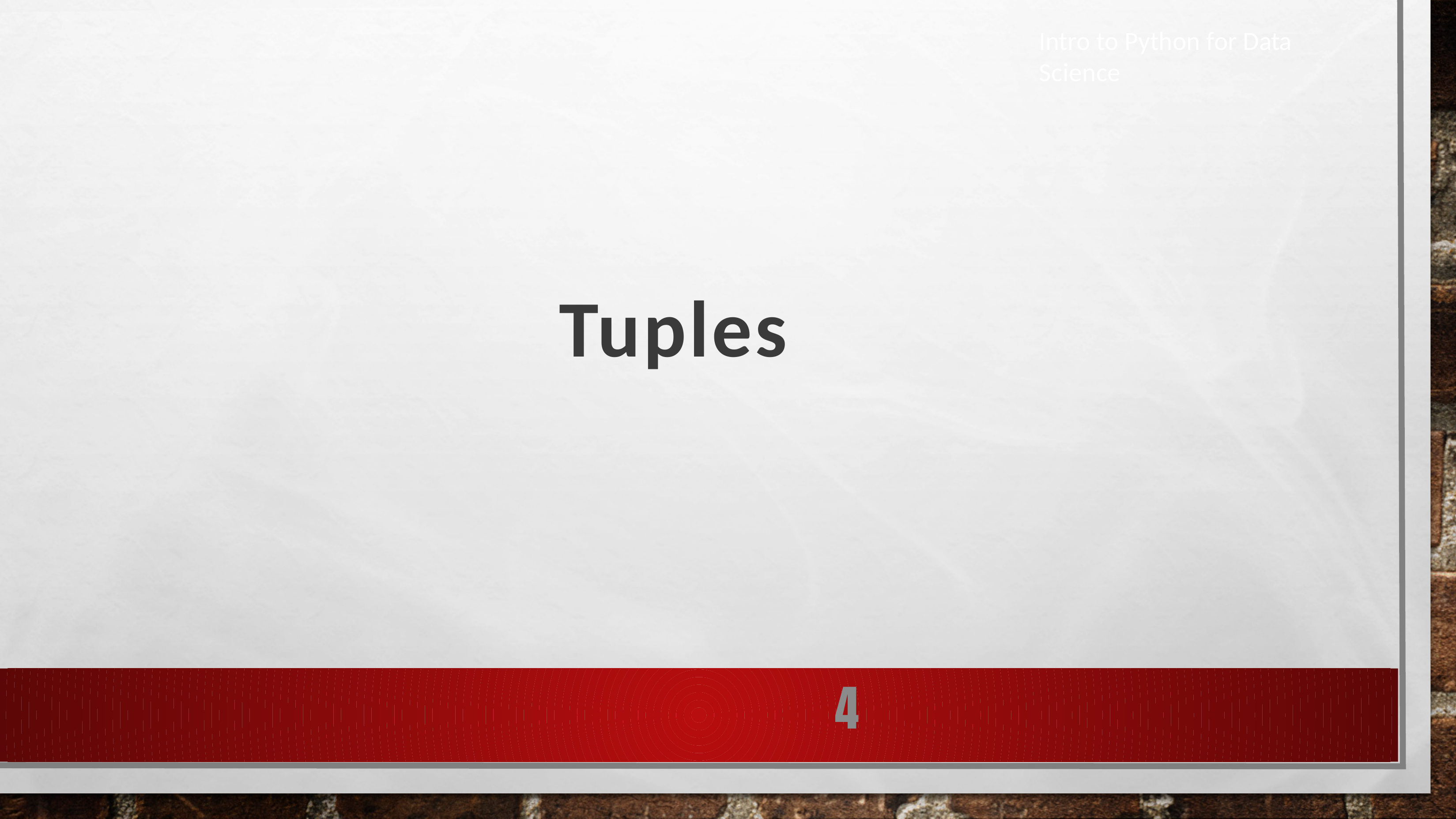

Intro to Python for Data Science
Tuples
4